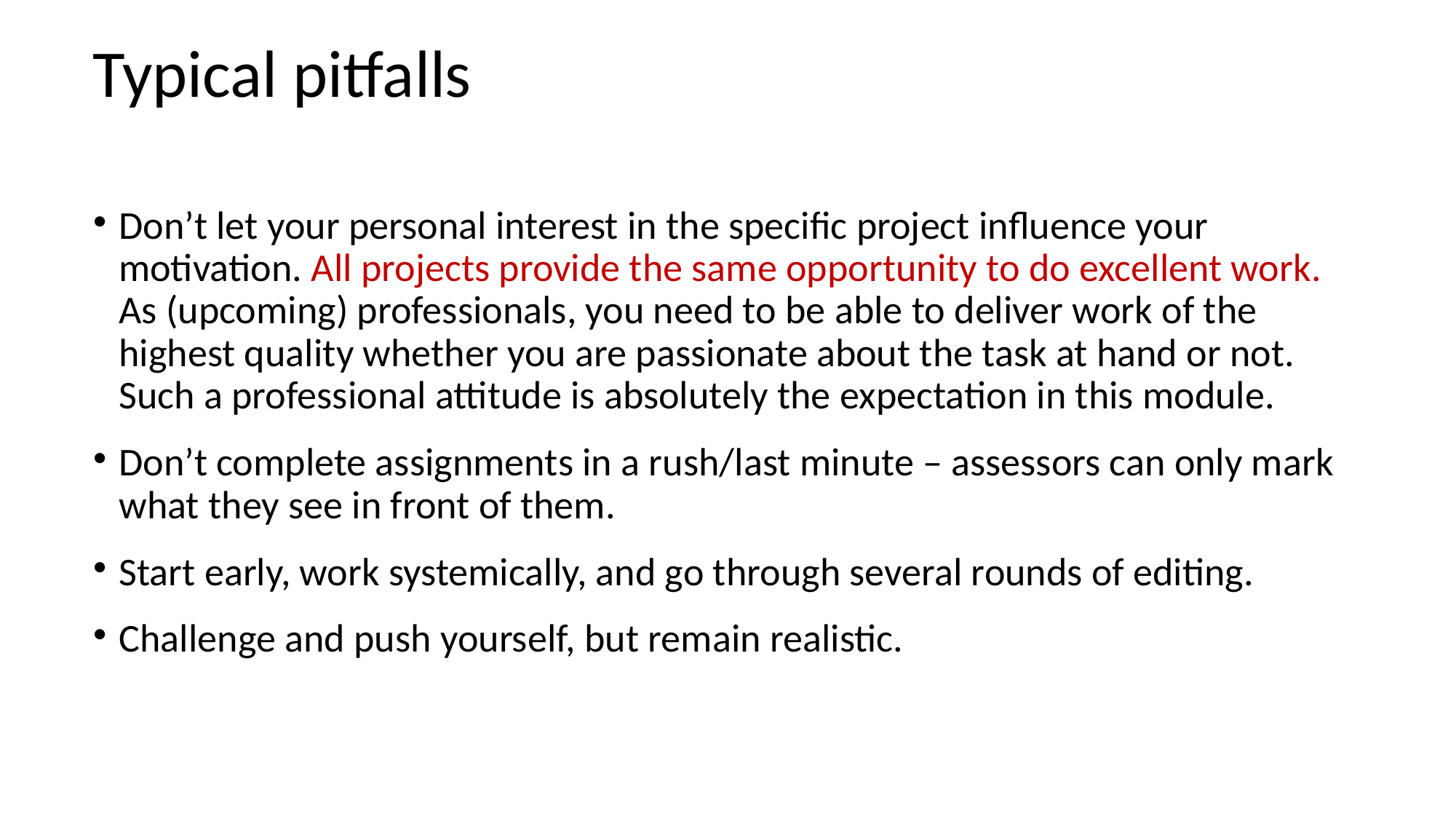

Typical pitfalls
Don’t let your personal interest in the specific project influence your motivation. All projects provide the same opportunity to do excellent work. As (upcoming) professionals, you need to be able to deliver work of the highest quality whether you are passionate about the task at hand or not. Such a professional attitude is absolutely the expectation in this module.
Don’t complete assignments in a rush/last minute – assessors can only mark what they see in front of them.
Start early, work systemically, and go through several rounds of editing.
Challenge and push yourself, but remain realistic.